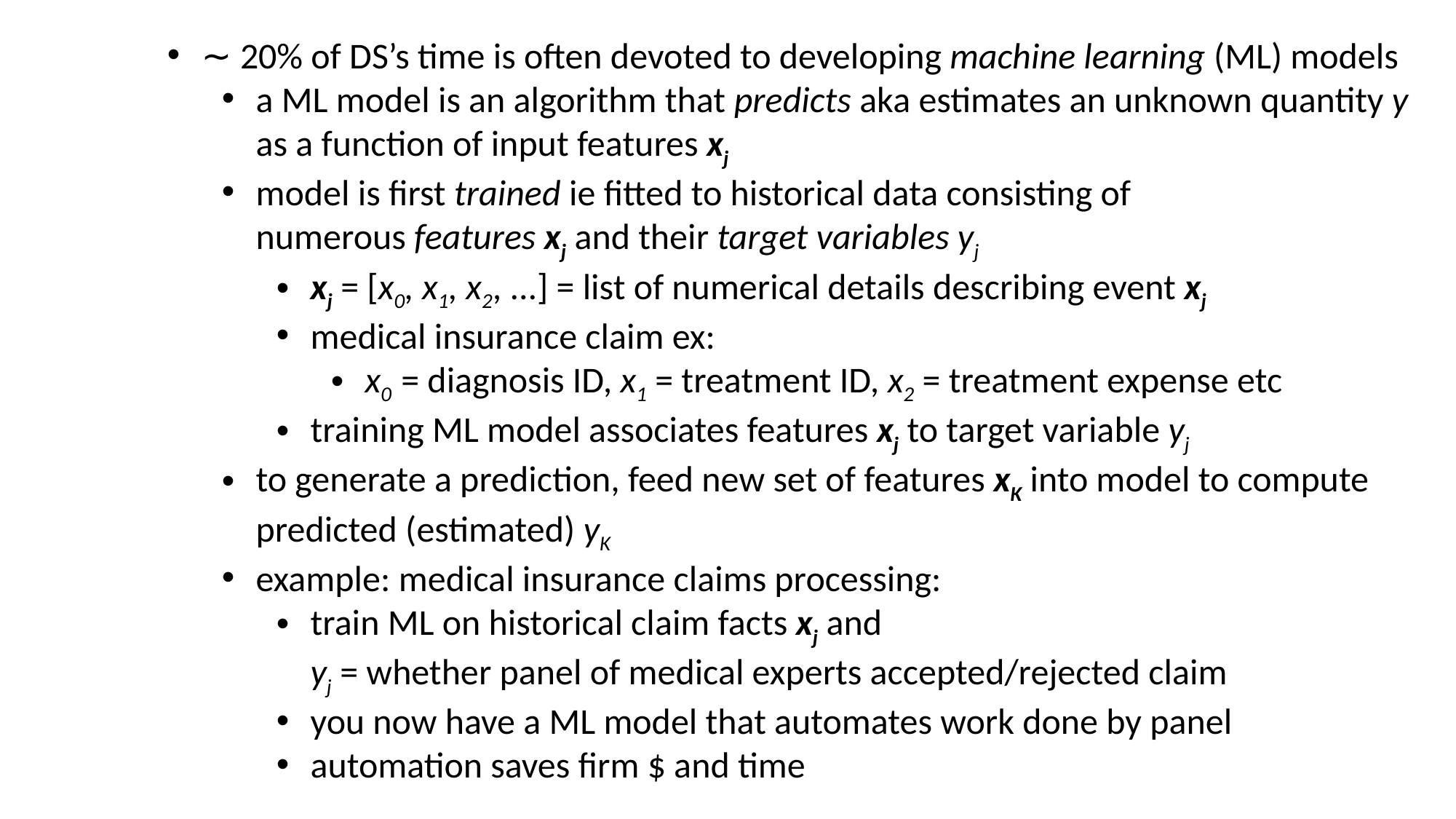

∼ 20% of DS’s time is often devoted to developing machine learning (ML) models
a ML model is an algorithm that predicts aka estimates an unknown quantity y
as a function of input features xj
model is first trained ie fitted to historical data consisting of
numerous features xj and their target variables yj
xj = [x0, x1, x2, ...] = list of numerical details describing event xj
medical insurance claim ex:
x0  = diagnosis ID, x1 = treatment ID, x2 = treatment expense etc
training ML model associates features xj to target variable yj
to generate a prediction, feed new set of features xK into model to compute predicted (estimated) yK
example: medical insurance claims processing:
train ML on historical claim facts xj and
yj = whether panel of medical experts accepted/rejected claim
you now have a ML model that automates work done by panel
automation saves firm $ and time